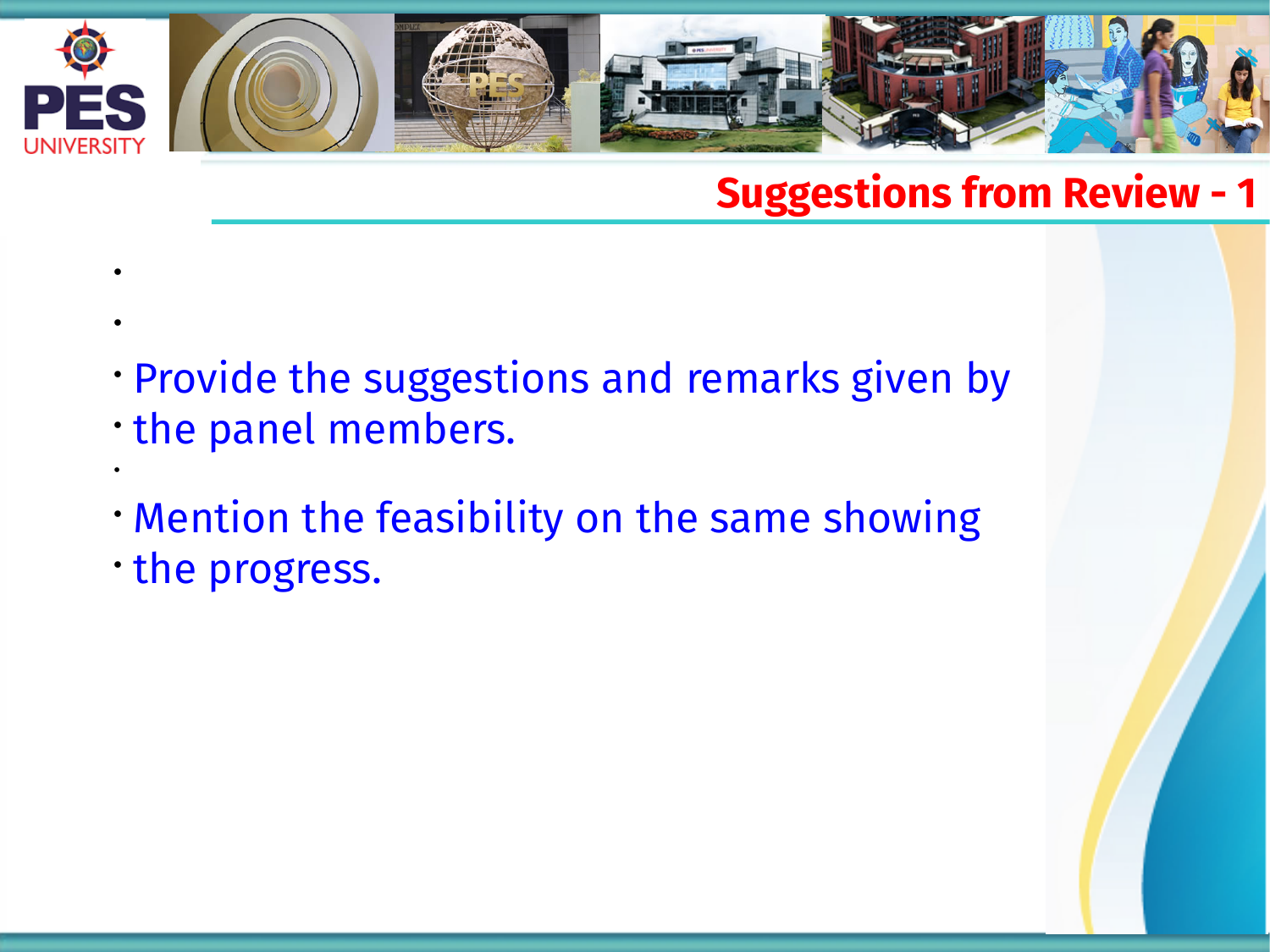

Suggestions from Review - 1

 Provide the suggestions and remarks given by
 the panel members.

 Mention the feasibility on the same showing
 the progress.